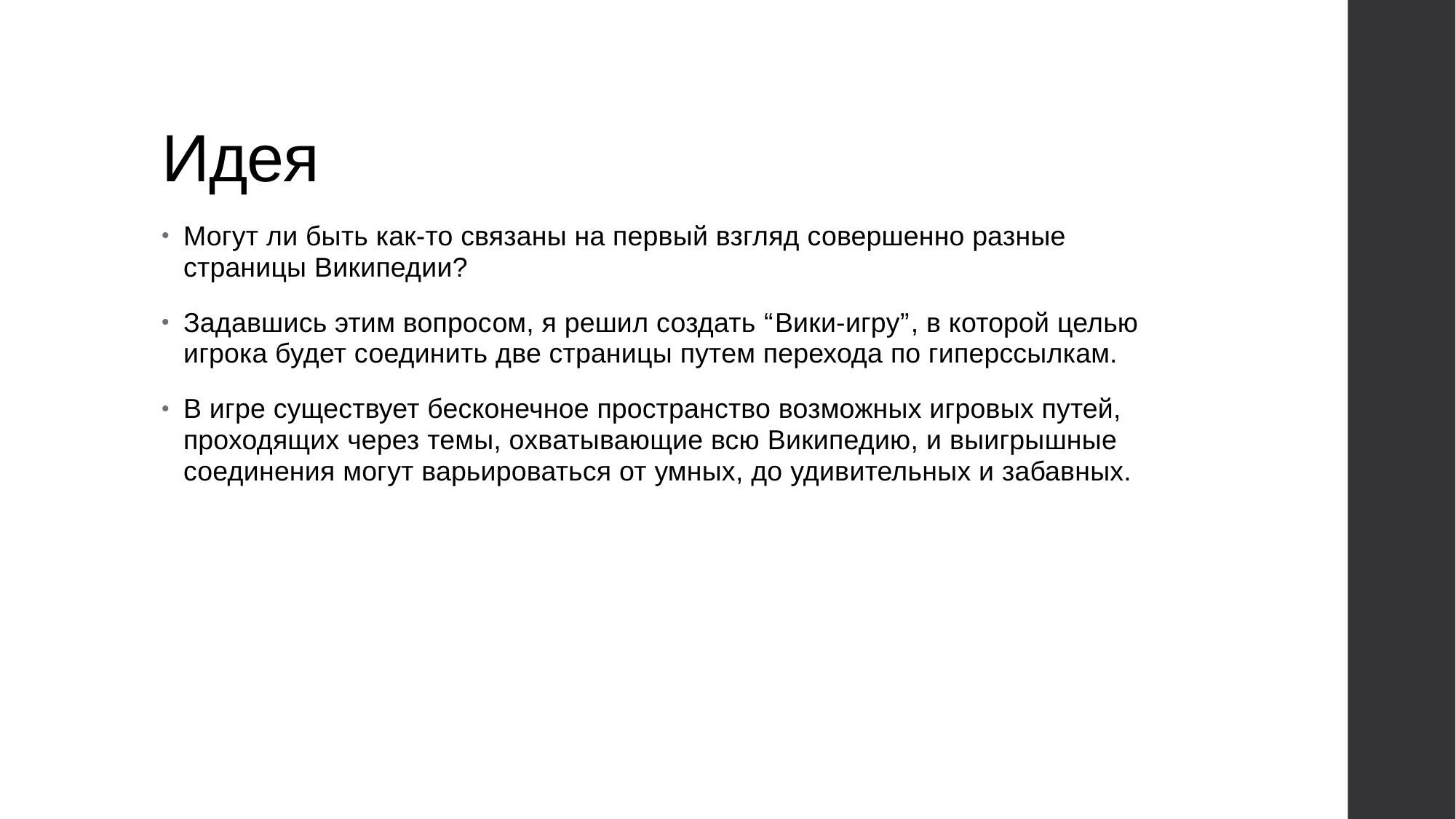

# Идея
Могут ли быть как-то связаны на первый взгляд совершенно разные страницы Википедии?
Задавшись этим вопросом, я решил создать “Вики-игру”, в которой целью игрока будет соединить две страницы путем перехода по гиперссылкам.
В игре существует бесконечное пространство возможных игровых путей, проходящих через темы, охватывающие всю Википедию, и выигрышные соединения могут варьироваться от умных, до удивительных и забавных.